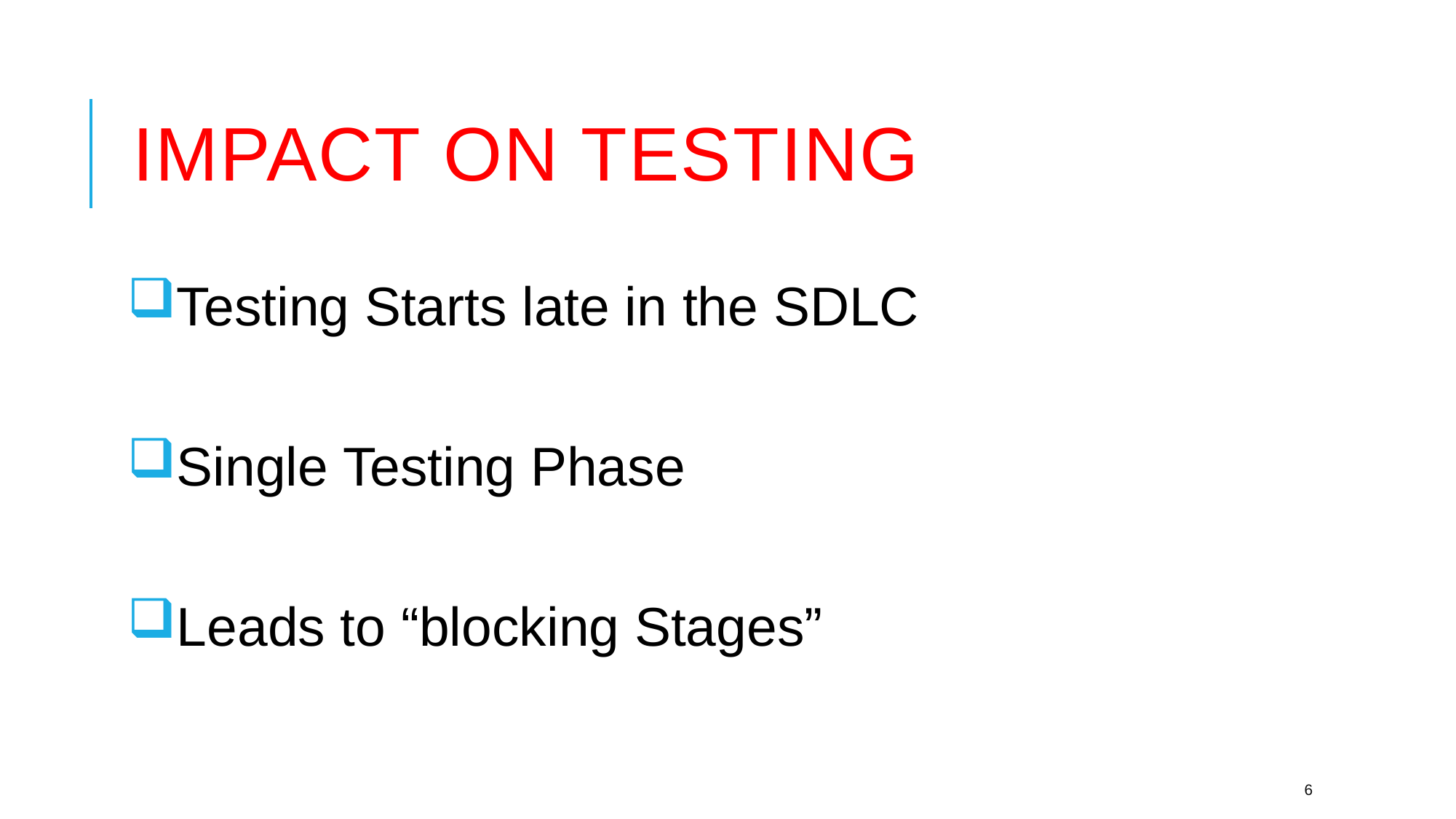

# Impact on testing
Testing Starts late in the SDLC

Single Testing Phase

Leads to “blocking Stages”
6